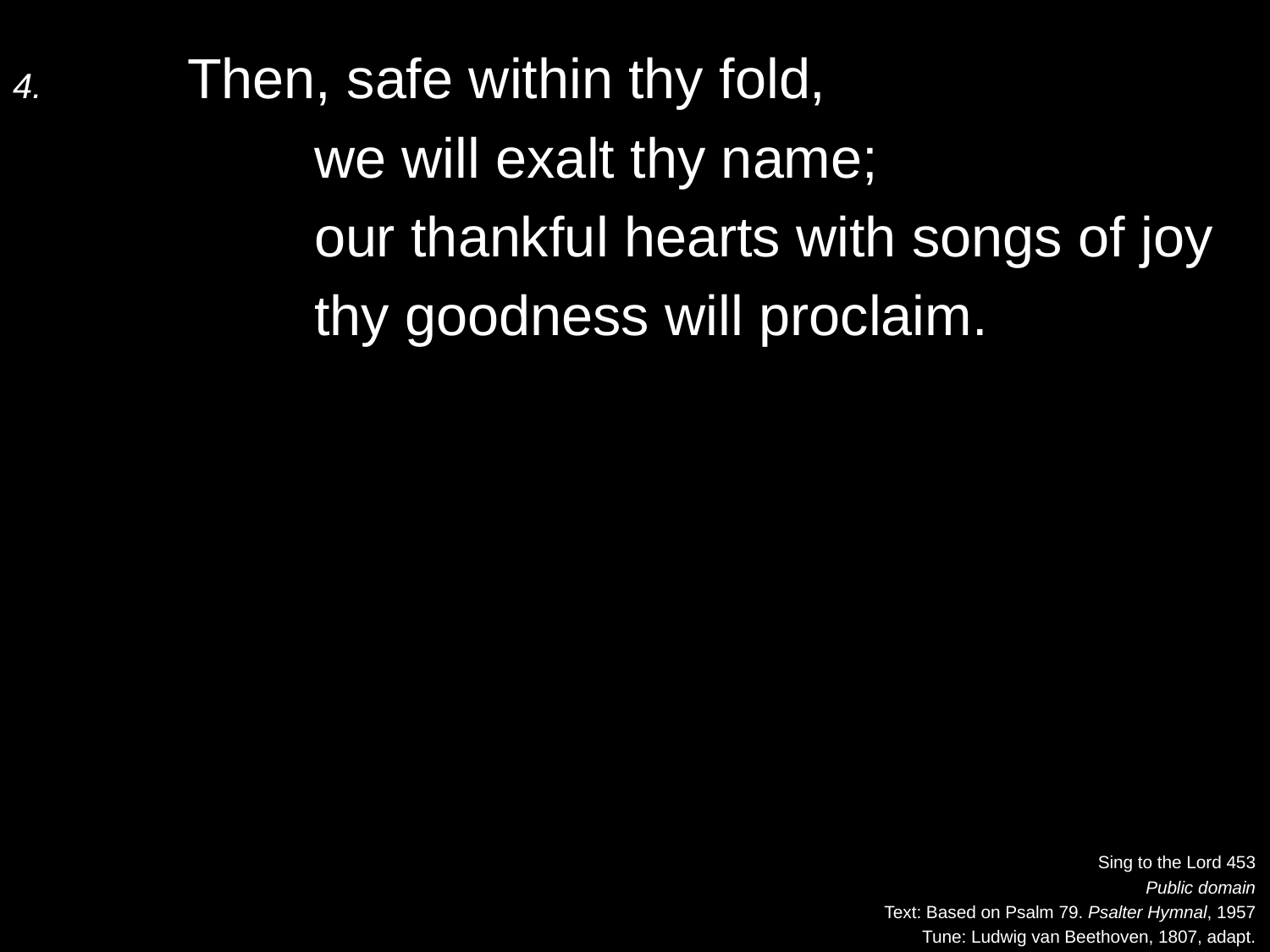

4.	Then, safe within thy fold,
		we will exalt thy name;
		our thankful hearts with songs of joy
		thy goodness will proclaim.
Sing to the Lord 453
Public domain
Text: Based on Psalm 79. Psalter Hymnal, 1957
Tune: Ludwig van Beethoven, 1807, adapt.